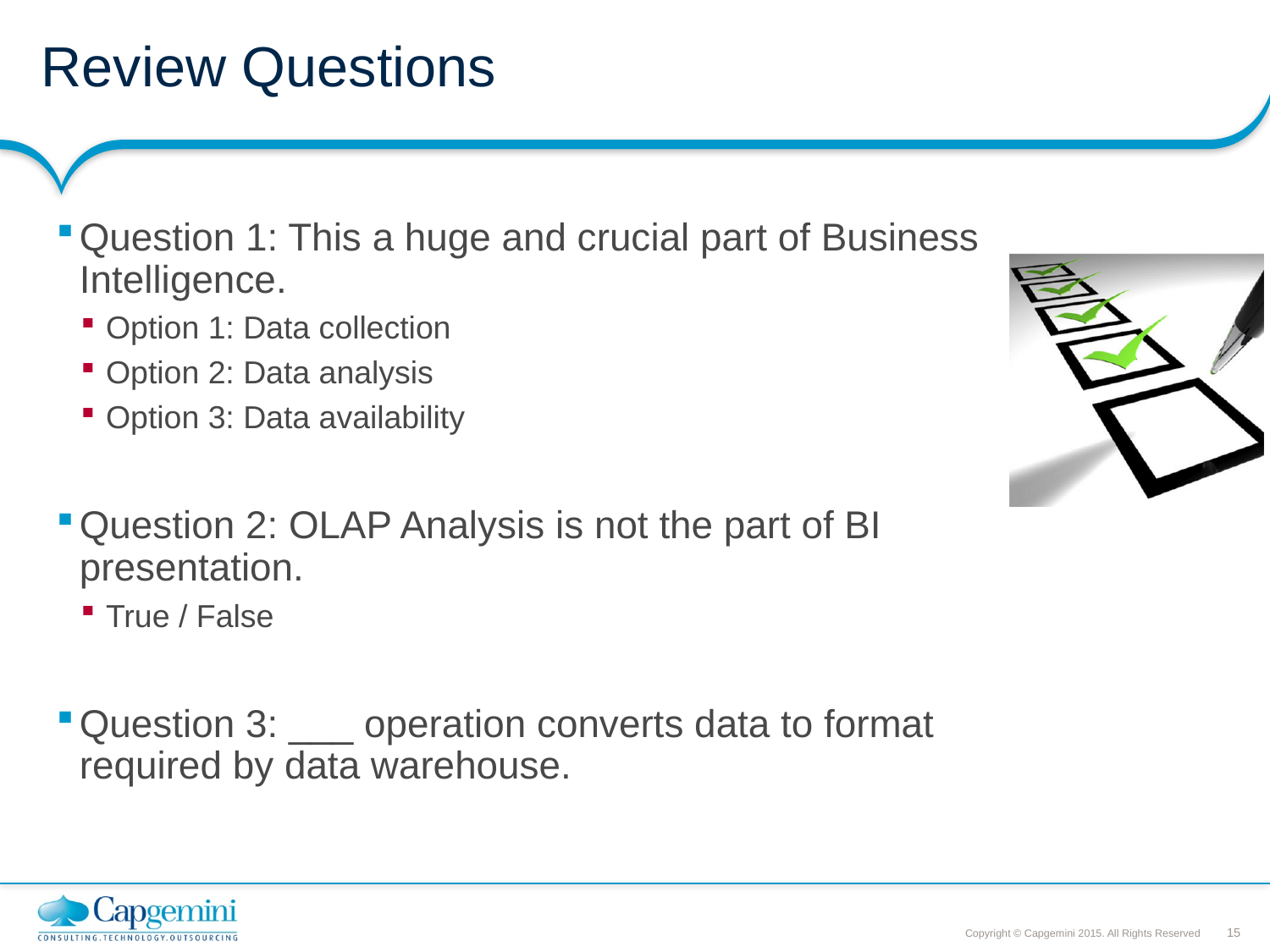

# Review Questions
Question 1: This a huge and crucial part of Business Intelligence.
Option 1: Data collection
Option 2: Data analysis
Option 3: Data availability

Question 2: OLAP Analysis is not the part of BI presentation.
True / False

Question 3: ___ operation converts data to format required by data warehouse.